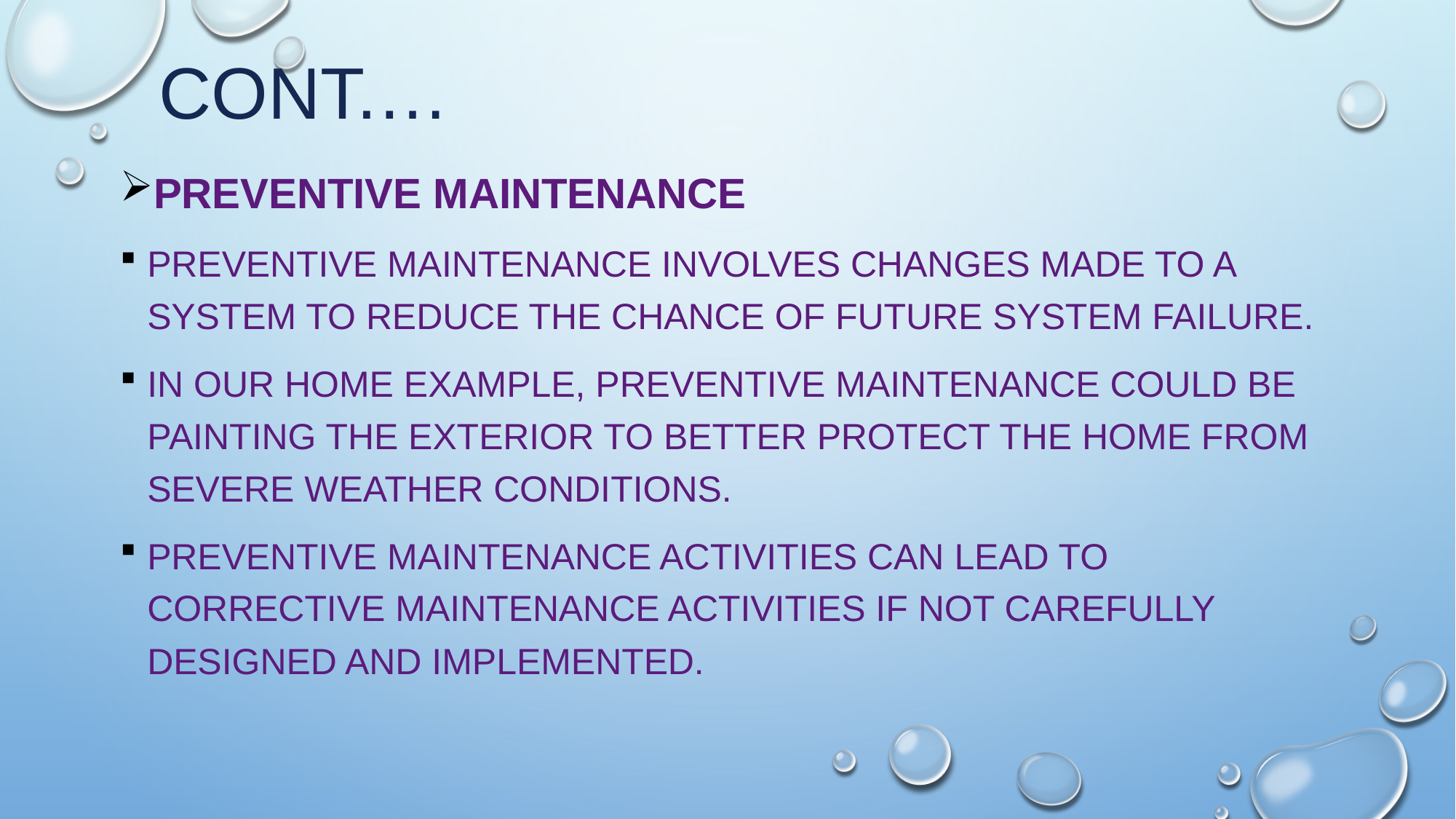

# Cont.…
Preventive maintenance
Preventive maintenance involves changes made to a system to reduce the chance of future system failure.
In our home example, preventive maintenance could be painting the exterior to better protect the home from severe weather conditions.
Preventive maintenance activities can lead to corrective maintenance activities if not carefully designed and implemented.